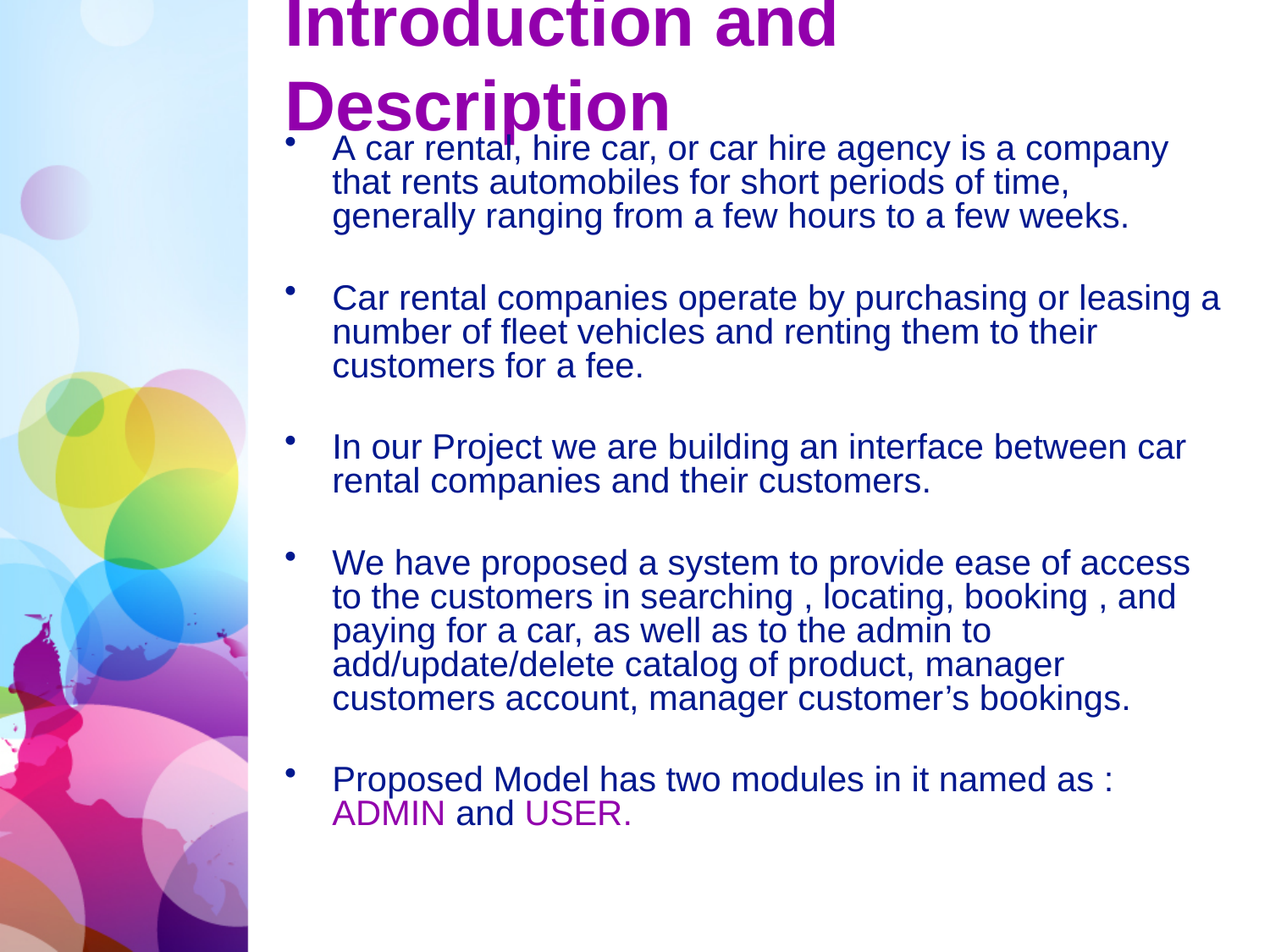

# Introduction and Description
A car rental, hire car, or car hire agency is a company that rents automobiles for short periods of time, generally ranging from a few hours to a few weeks.

Car rental companies operate by purchasing or leasing a number of fleet vehicles and renting them to their customers for a fee.

In our Project we are building an interface between car rental companies and their customers.

We have proposed a system to provide ease of access to the customers in searching , locating, booking , and paying for a car, as well as to the admin to add/update/delete catalog of product, manager customers account, manager customer’s bookings.

Proposed Model has two modules in it named as : ADMIN and USER.